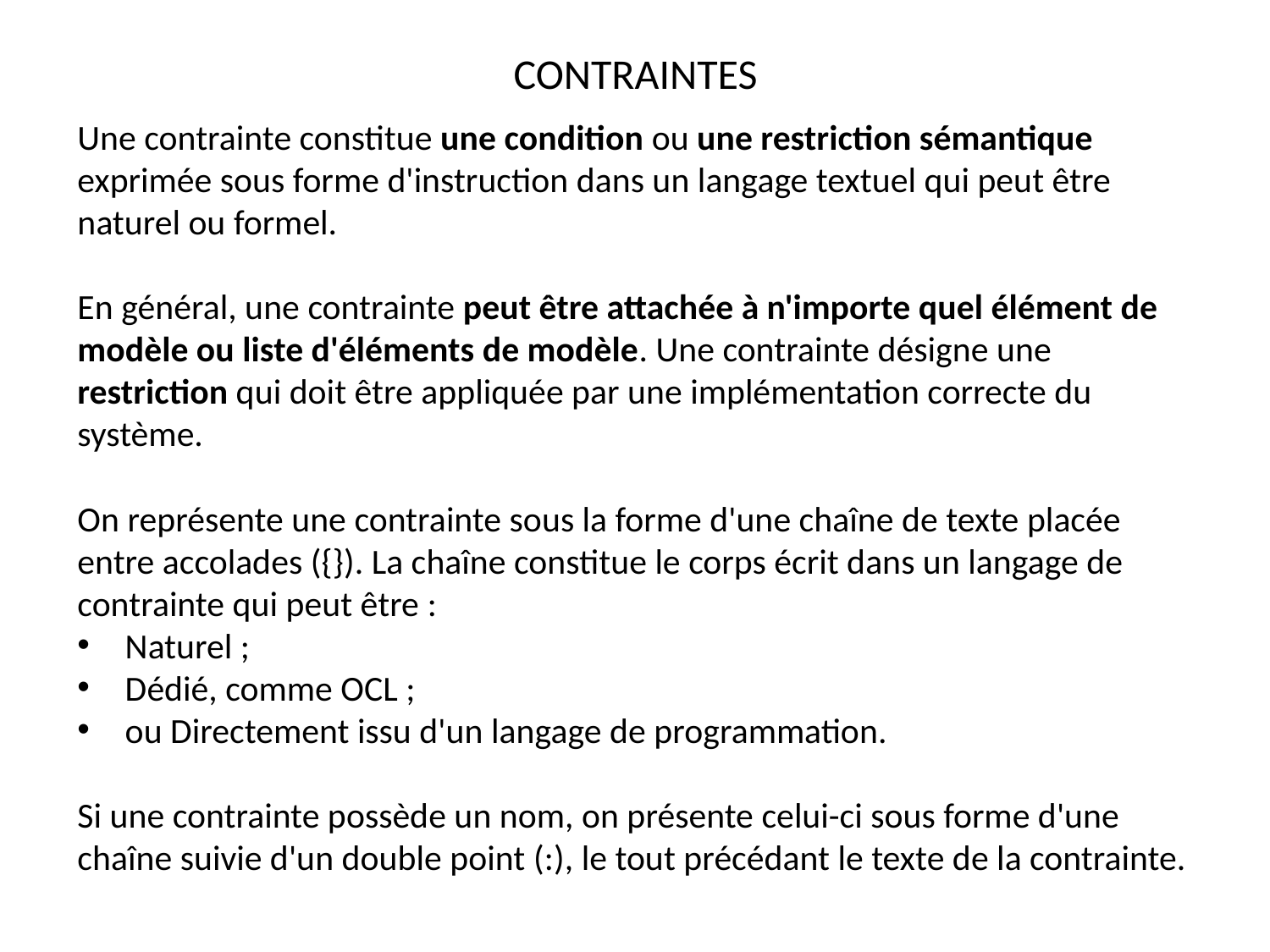

CONTRAINTES
Une contrainte constitue une condition ou une restriction sémantique exprimée sous forme d'instruction dans un langage textuel qui peut être naturel ou formel.

En général, une contrainte peut être attachée à n'importe quel élément de modèle ou liste d'éléments de modèle. Une contrainte désigne une restriction qui doit être appliquée par une implémentation correcte du système.

On représente une contrainte sous la forme d'une chaîne de texte placée entre accolades ({}). La chaîne constitue le corps écrit dans un langage de contrainte qui peut être :
Naturel ;
Dédié, comme OCL ;
ou Directement issu d'un langage de programmation.

Si une contrainte possède un nom, on présente celui-ci sous forme d'une chaîne suivie d'un double point (:), le tout précédant le texte de la contrainte.